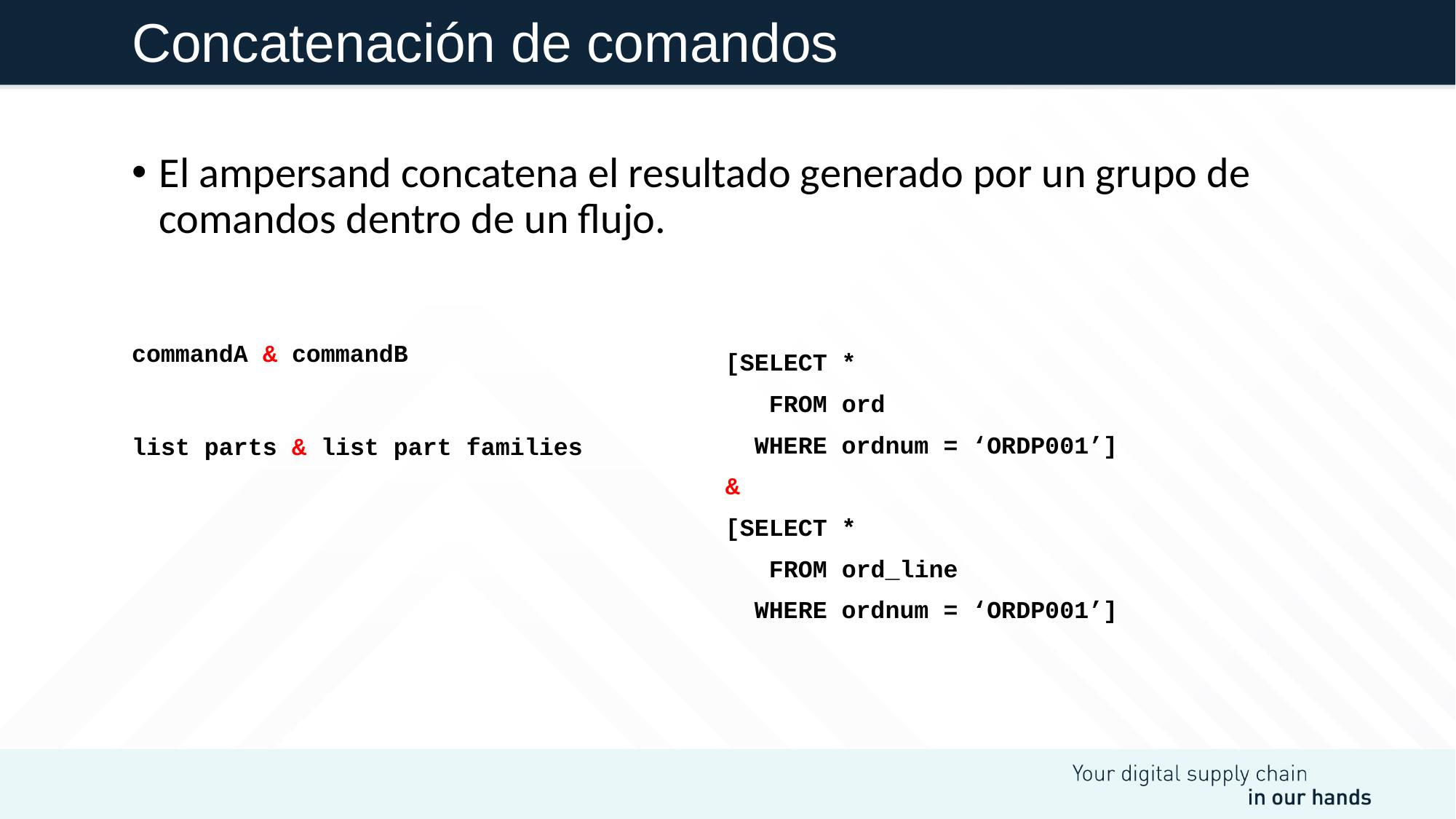

# Concatenación de comandos
El ampersand concatena el resultado generado por un grupo de comandos dentro de un flujo.
commandA & commandB
[SELECT *
   FROM ord
  WHERE ordnum = ‘ORDP001’]
&
[SELECT *
   FROM ord_line
  WHERE ordnum = ‘ORDP001’]
list parts & list part families